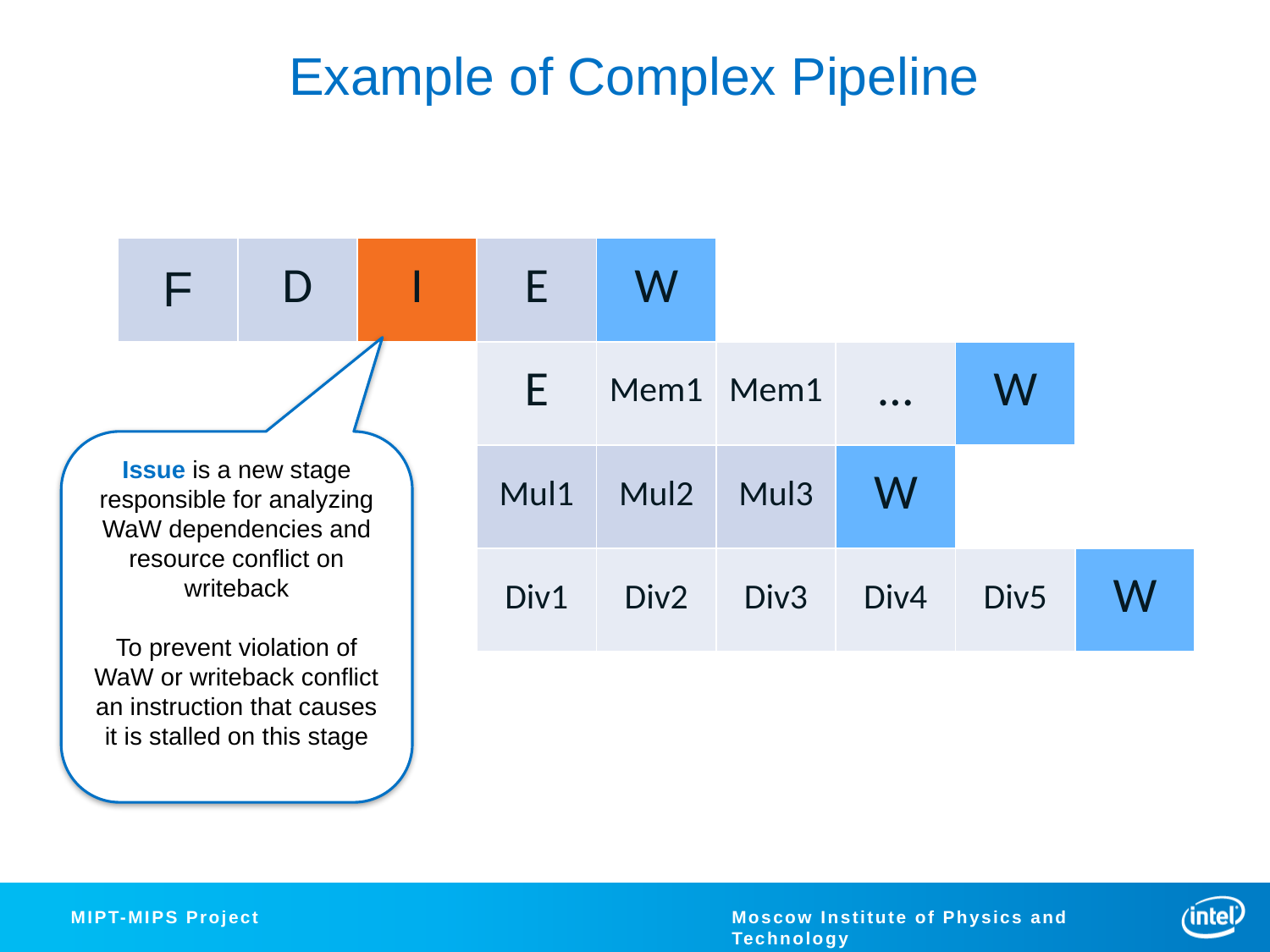

# Example of Complex Pipeline
| F | D | I | E | W |  |  |  |  |
| --- | --- | --- | --- | --- | --- | --- | --- | --- |
|  |  |  | E | Mem1 | Mem1 | … | W |  |
|  |  |  | Mul1 | Mul2 | Mul3 | W |  |  |
|  |  |  | Div1 | Div2 | Div3 | Div4 | Div5 | W |
|  |  |  |  |  |  |  |  |  |
|  |  |  |  |  |  |  |  |  |
Issue is a new stage responsible for analyzing WaW dependencies and resource conflict on writeback

To prevent violation of WaW or writeback conflict an instruction that causes it is stalled on this stage